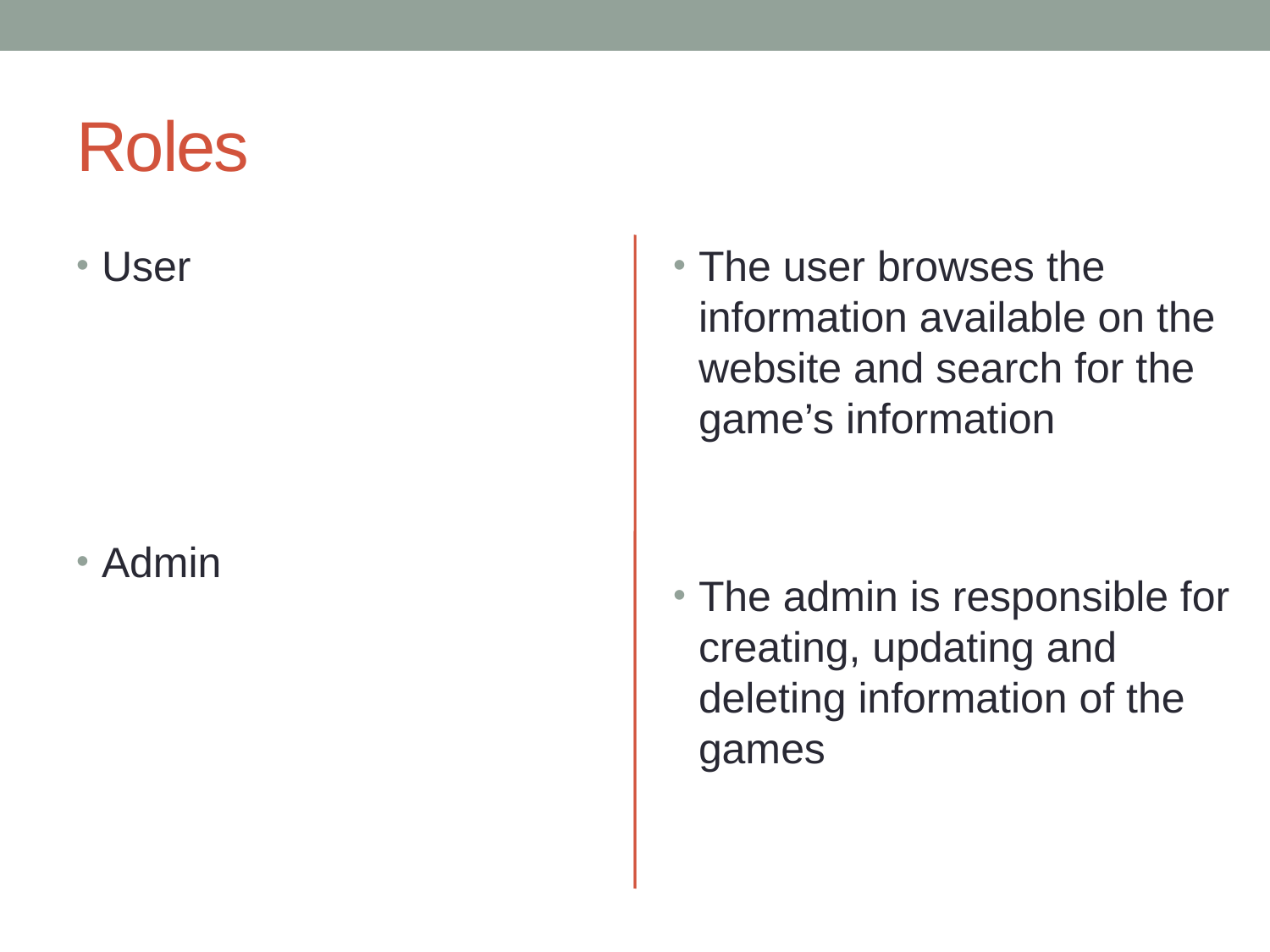

# Roles
User

Admin
The user browses the information available on the website and search for the game’s information

The admin is responsible for creating, updating and deleting information of the games